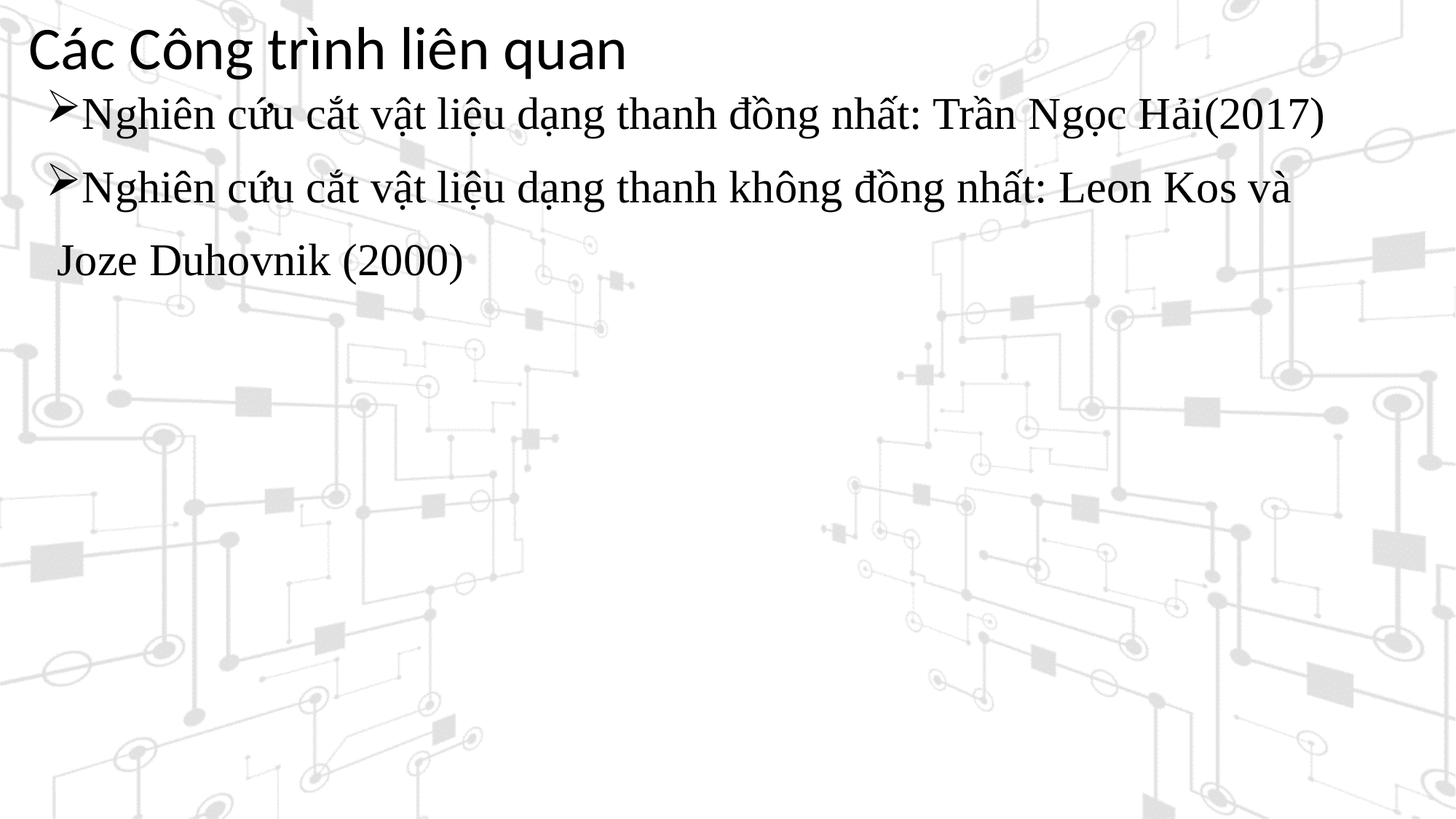

# Các Công trình liên quan
Nghiên cứu cắt vật liệu dạng thanh đồng nhất: Trần Ngọc Hải(2017)
Nghiên cứu cắt vật liệu dạng thanh không đồng nhất: Leon Kos và
 Joze Duhovnik (2000)
5